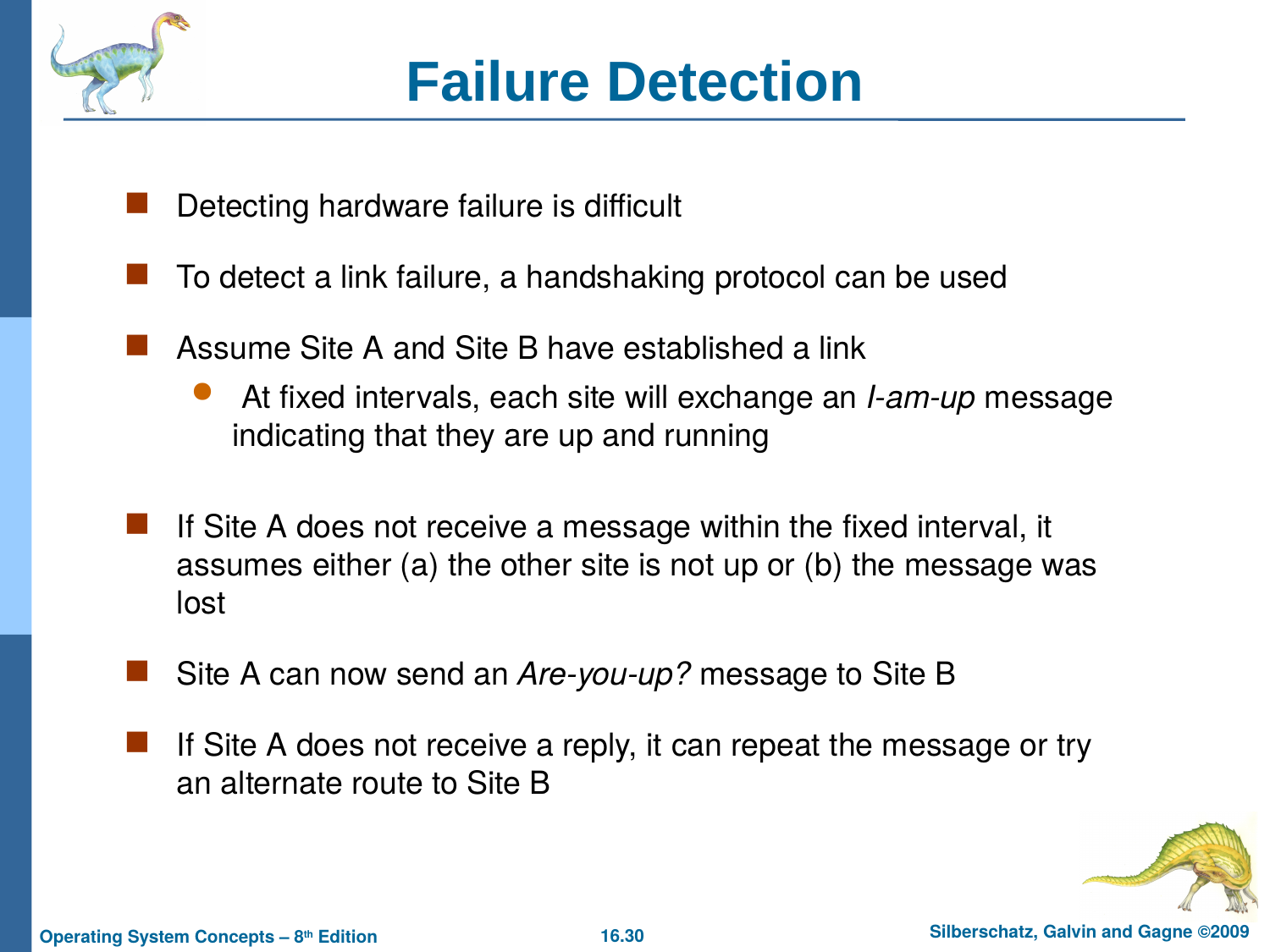

# Failure Detection
Detecting hardware failure is difficult

To detect a link failure, a handshaking protocol can be used

Assume Site A and Site B have established a link
 At fixed intervals, each site will exchange an I-am-up message indicating that they are up and running

If Site A does not receive a message within the fixed interval, it assumes either (a) the other site is not up or (b) the message was lost

Site A can now send an Are-you-up? message to Site B

If Site A does not receive a reply, it can repeat the message or try an alternate route to Site B